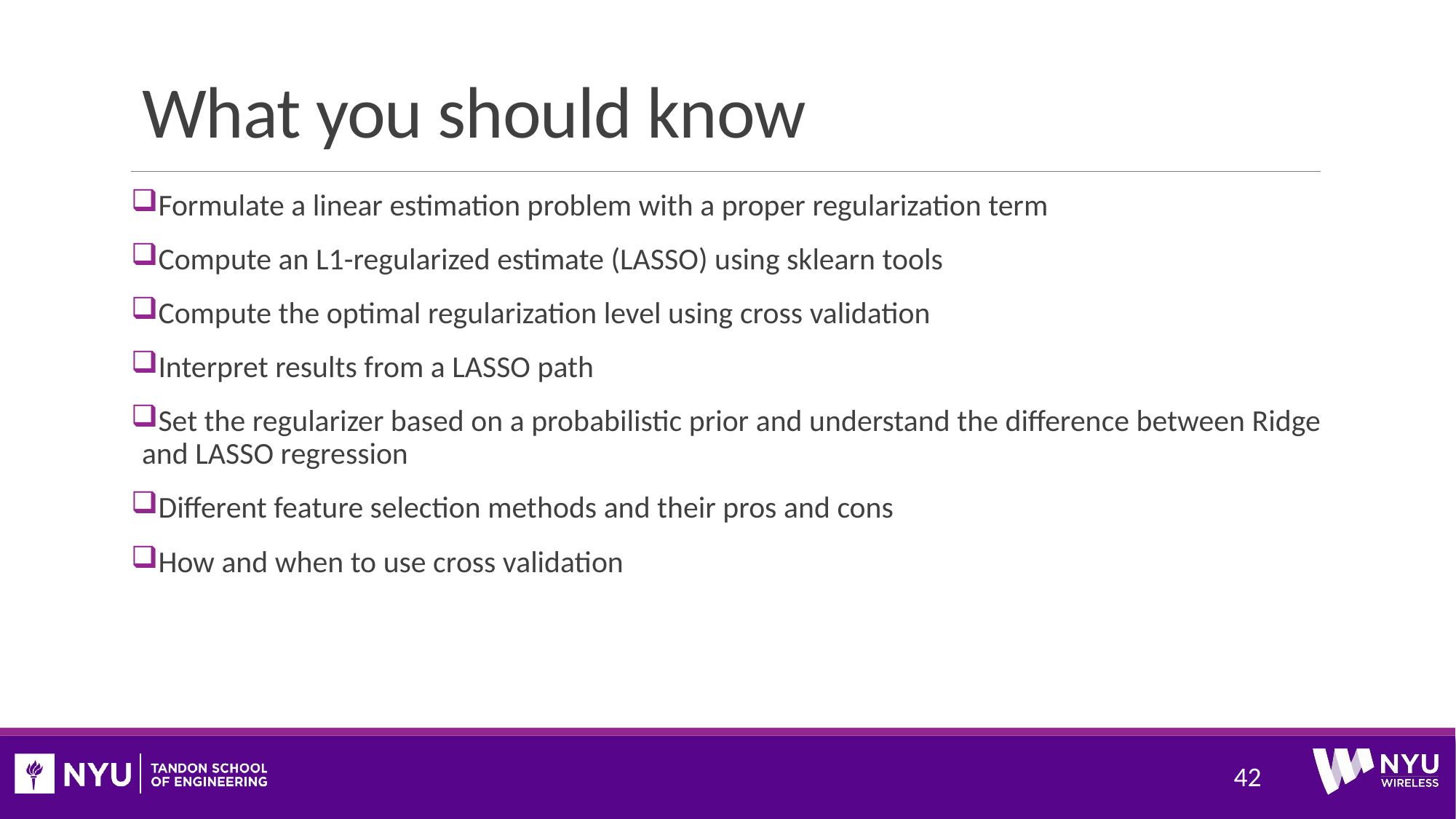

# What you should know
Formulate a linear estimation problem with a proper regularization term
Compute an L1-regularized estimate (LASSO) using sklearn tools
Compute the optimal regularization level using cross validation
Interpret results from a LASSO path
Set the regularizer based on a probabilistic prior and understand the difference between Ridge and LASSO regression
Different feature selection methods and their pros and cons
How and when to use cross validation

42